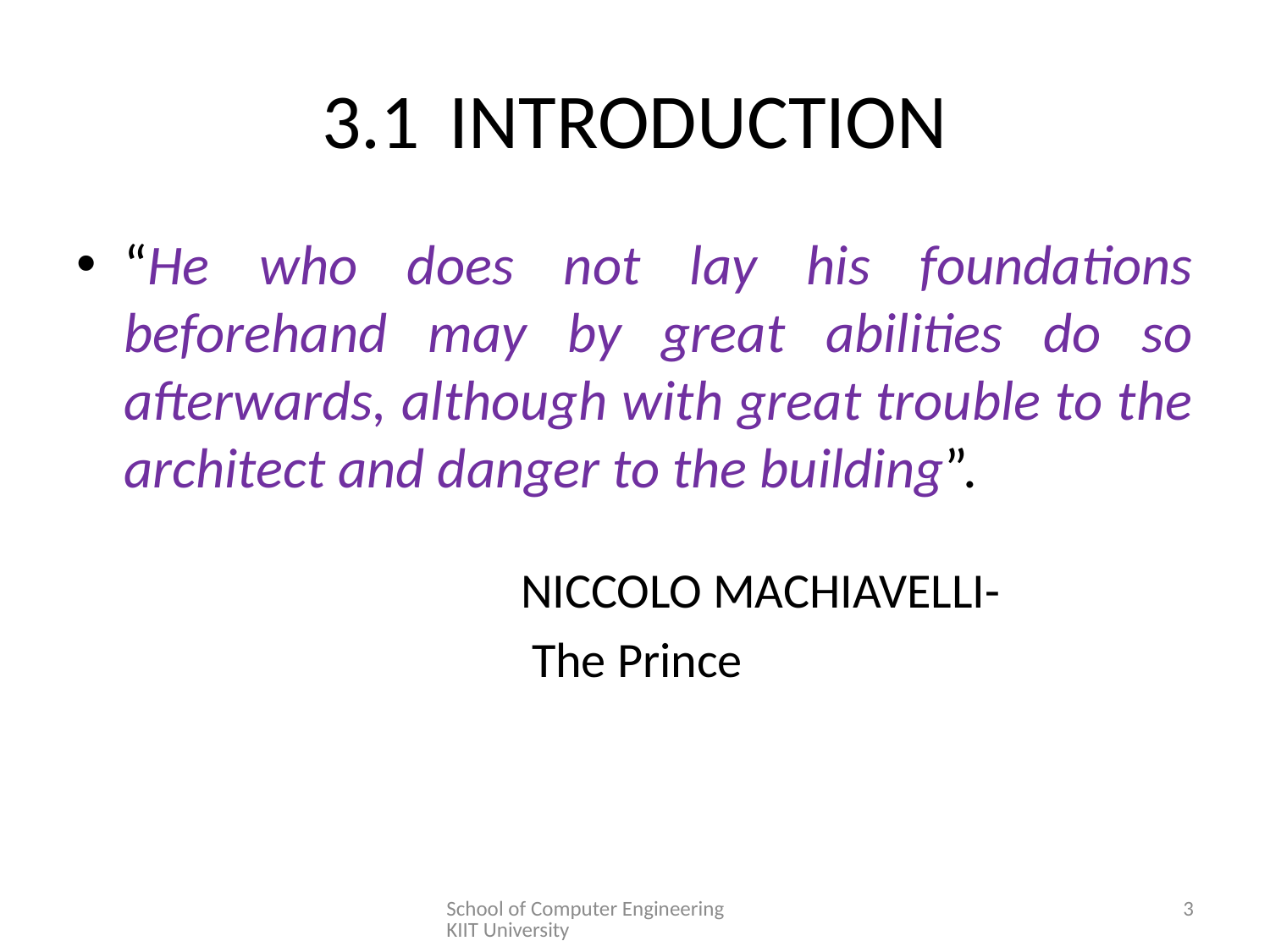

# 3.1	INTRODUCTION
“He who does not lay his foundations beforehand may by great abilities do so afterwards, although with great trouble to the architect and danger to the building”.

NICCOLO MACHIAVELLI-
 The Prince
School of Computer Engineering                   KIIT University
3